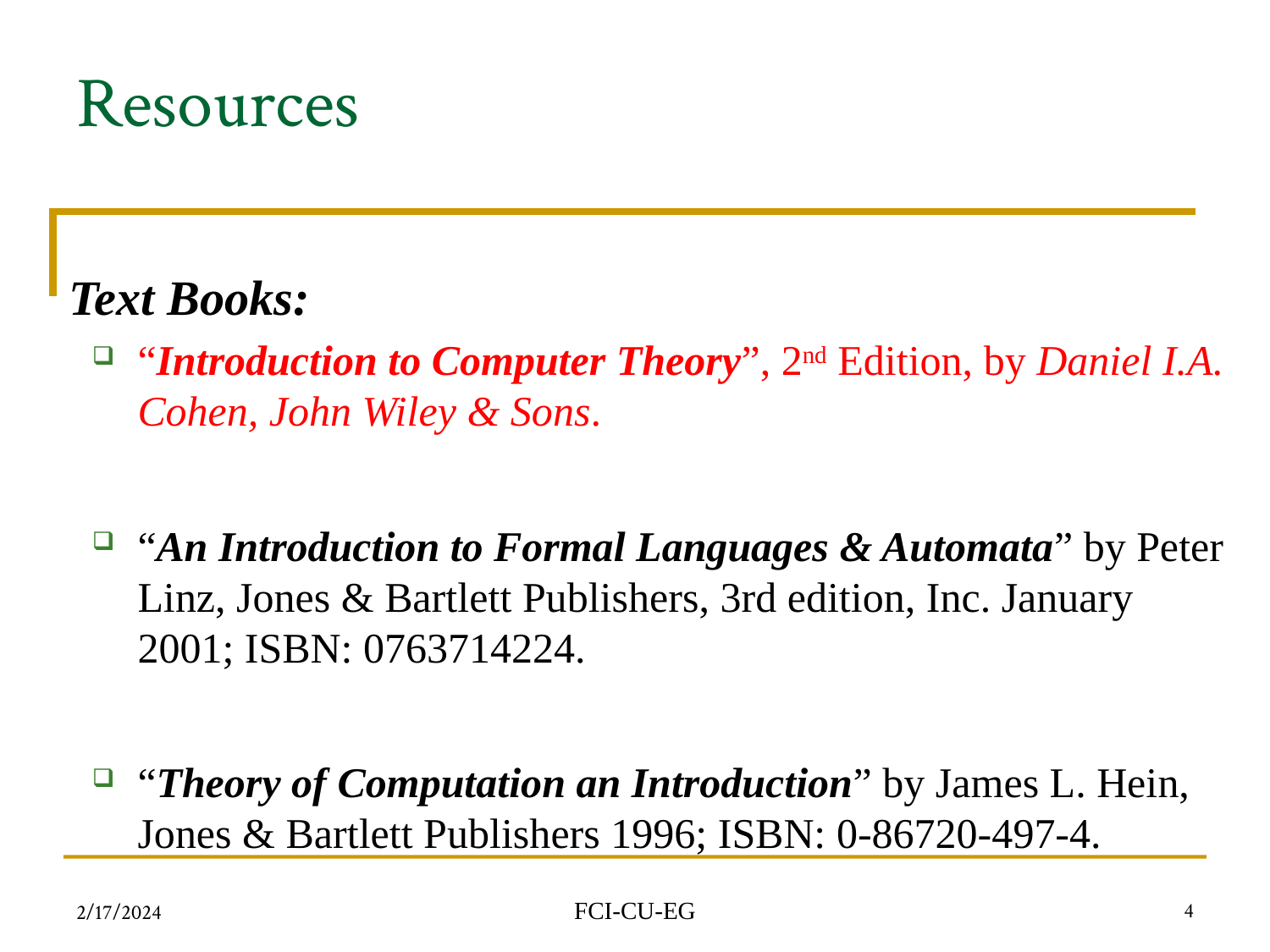

# Resources

  Text Books:
“Introduction to Computer Theory”, 2nd Edition, by Daniel I.A. Cohen, John Wiley & Sons.

“An Introduction to Formal Languages & Automata” by Peter Linz, Jones & Bartlett Publishers, 3rd edition, Inc. January 2001; ISBN: 0763714224.

“Theory of Computation an Introduction” by James L. Hein, Jones & Bartlett Publishers 1996; ISBN: 0-86720-497-4.

2/17/2024
4
FCI-CU-EG